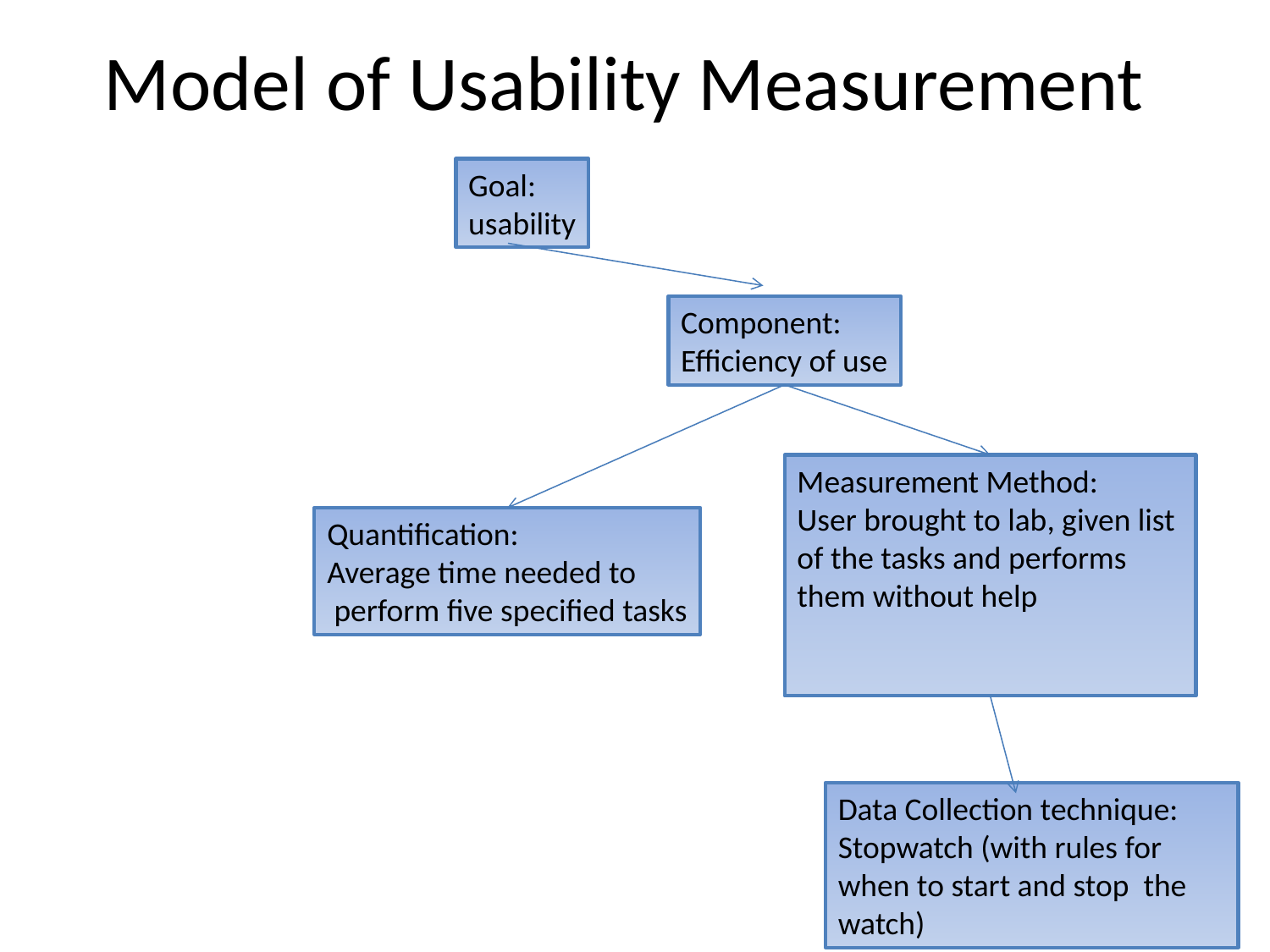

# Model of Usability Measurement
Goal:
usability
Component:
Efficiency of use
Measurement Method:
User brought to lab, given list of the tasks and performs  them without help

Quantification:
Average time needed to
 perform five specified tasks
Data Collection technique:
Stopwatch (with rules for when to start and stop  the watch)